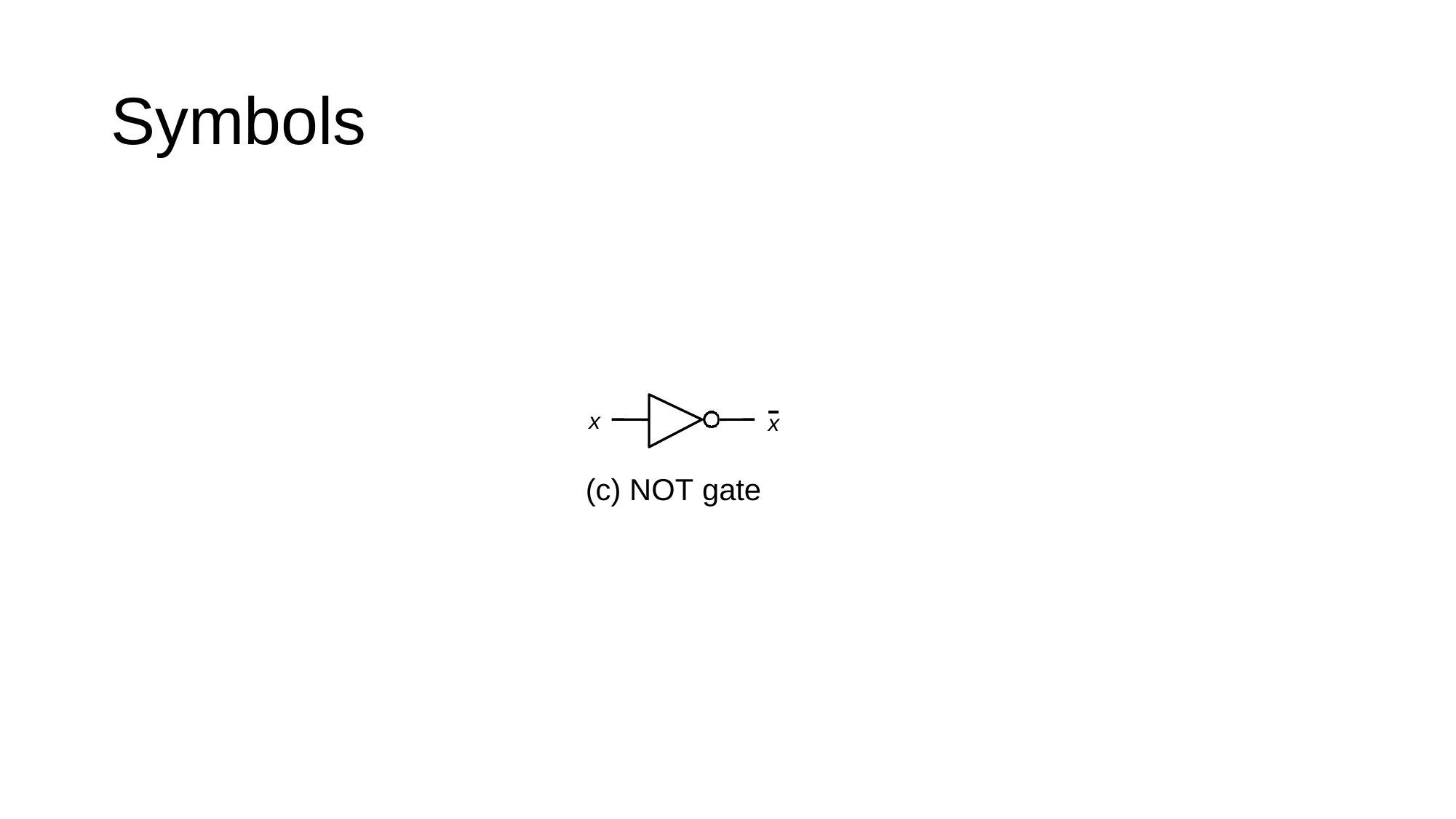

# Symbols

x
x

(c) NOT gate